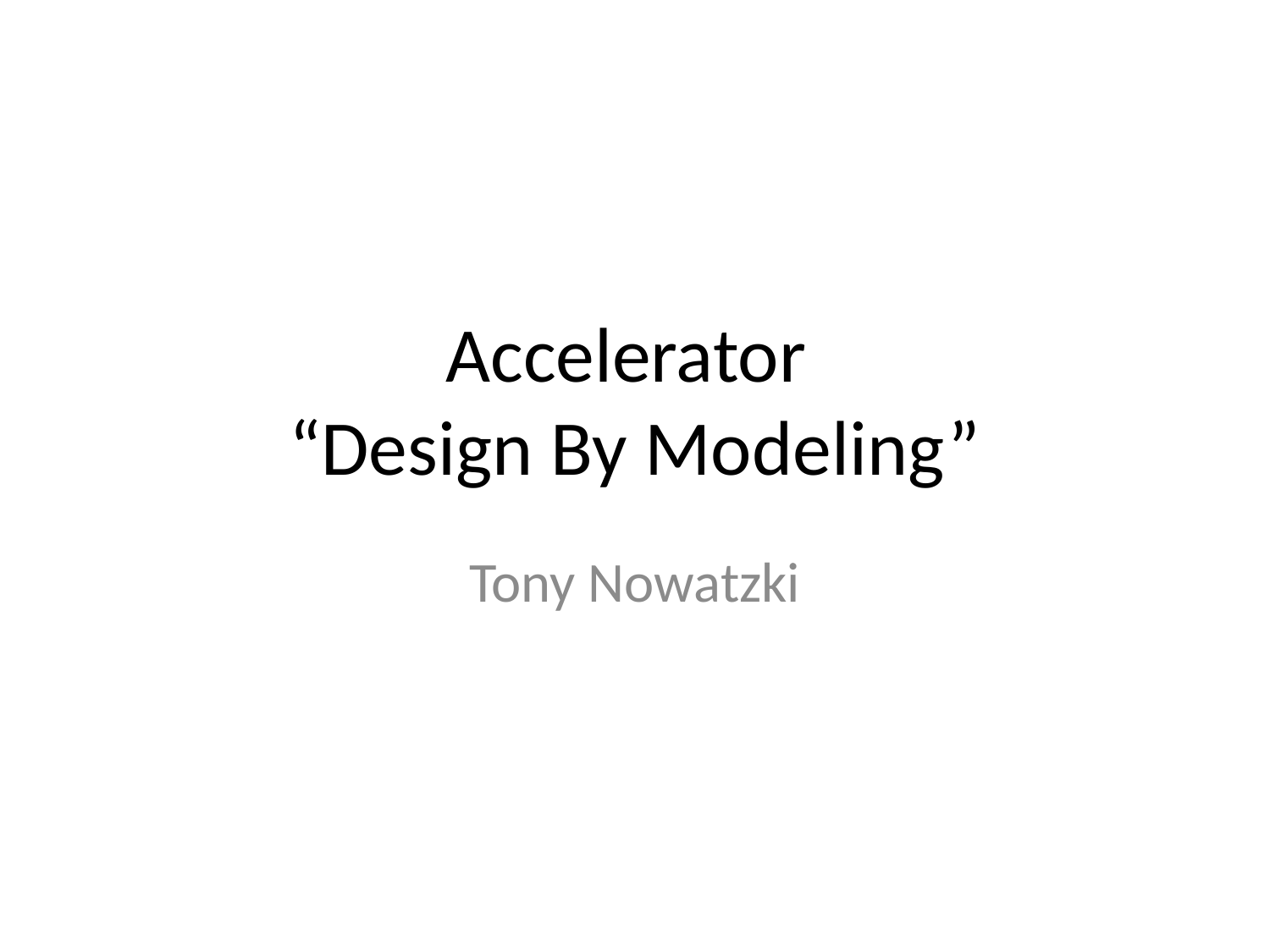

# Accelerator “Design By Modeling”
Tony Nowatzki